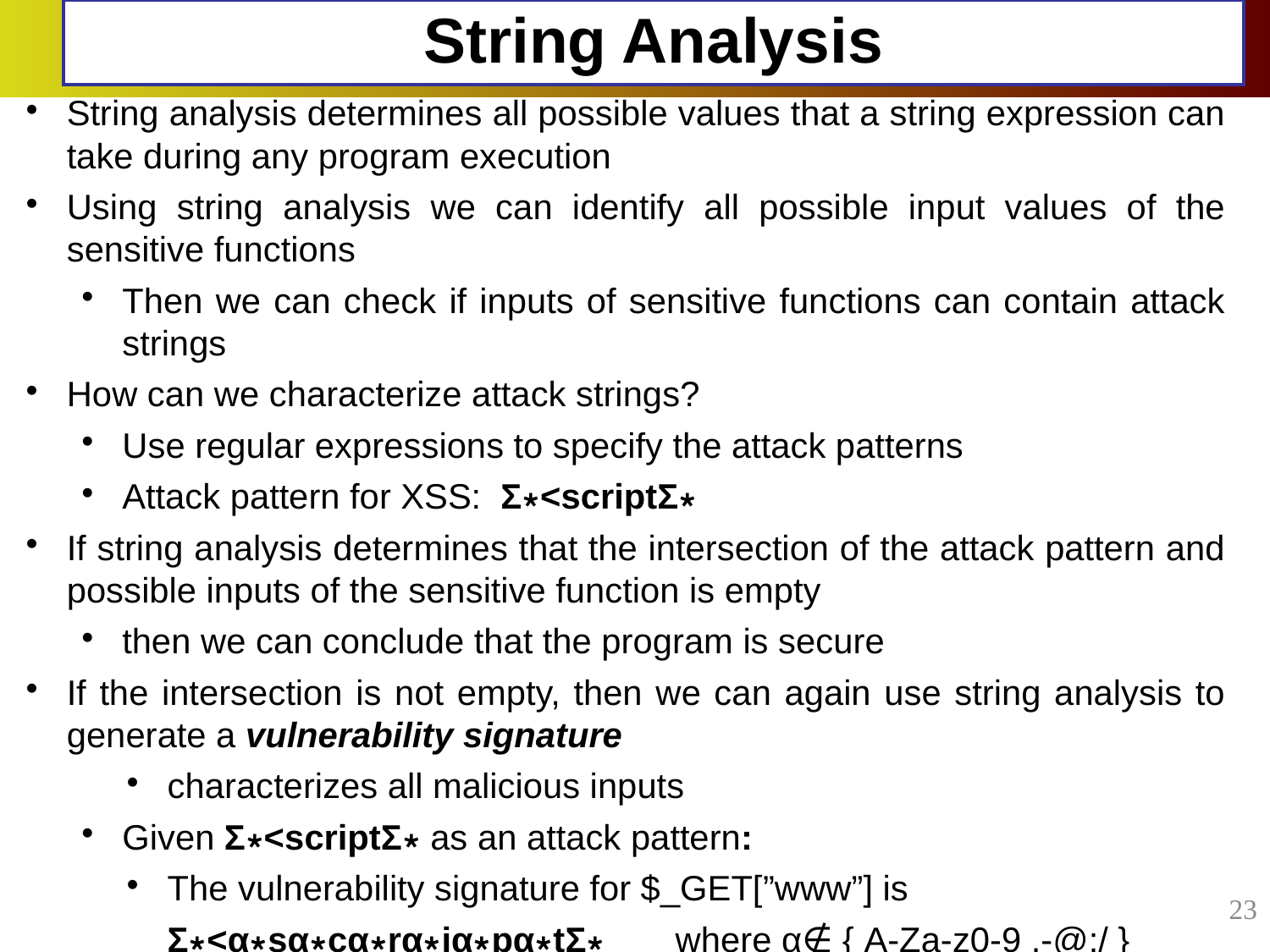

String Analysis
String analysis determines all possible values that a string expression can take during any program execution
Using string analysis we can identify all possible input values of the sensitive functions
Then we can check if inputs of sensitive functions can contain attack strings
How can we characterize attack strings?
Use regular expressions to specify the attack patterns
Attack pattern for XSS:  Σ∗<scriptΣ∗
If string analysis determines that the intersection of the attack pattern and possible inputs of the sensitive function is empty
then we can conclude that the program is secure
If the intersection is not empty, then we can again use string analysis to generate a vulnerability signature
characterizes all malicious inputs
Given Σ∗<scriptΣ∗ as an attack pattern:
The vulnerability signature for $_GET[”www”] is
	Σ∗<α∗sα∗cα∗rα∗iα∗pα∗tΣ∗	where α∉ { A-Za-z0-9 .-@:/ }

23